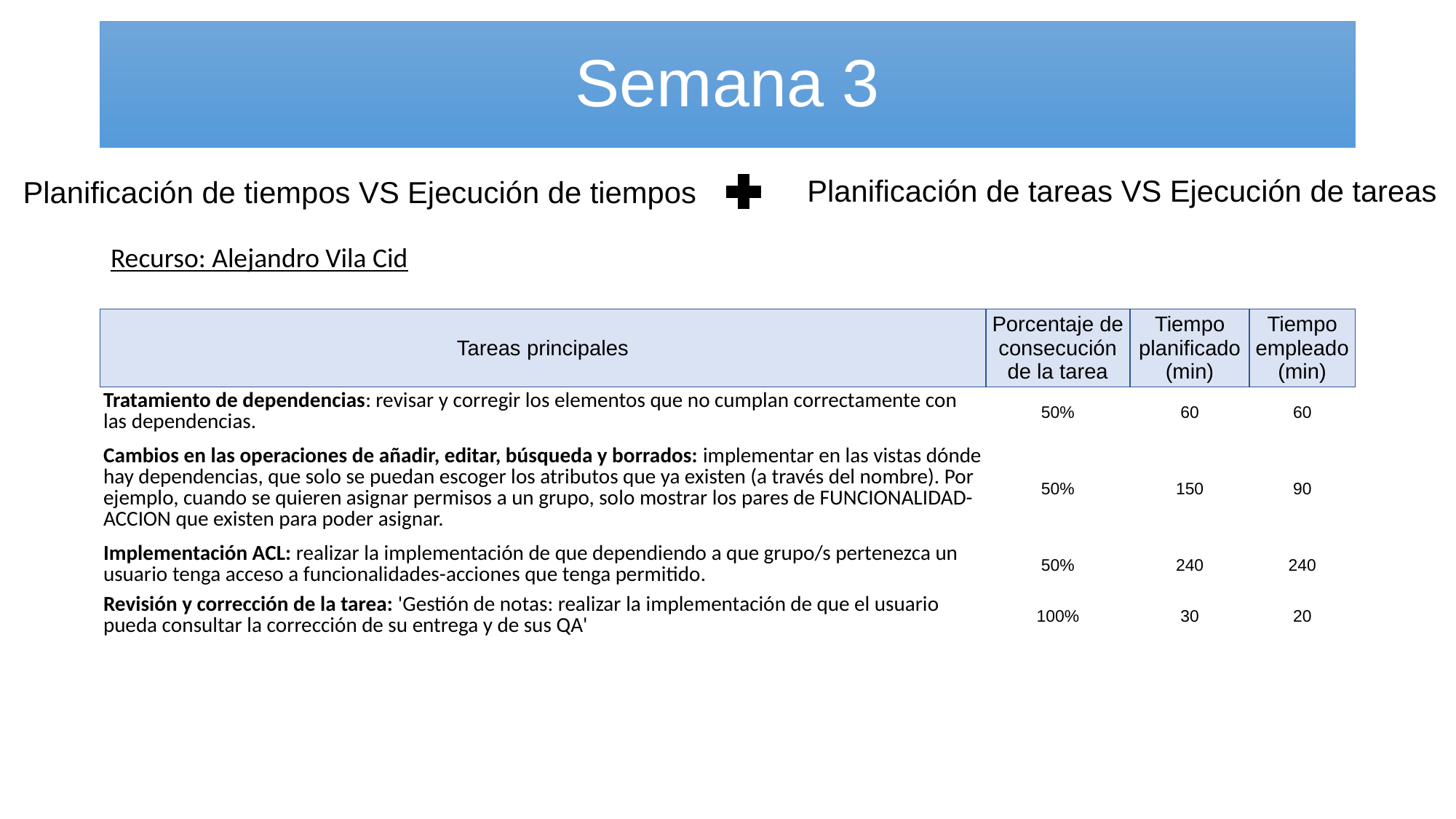

# Semana 3
Planificación de tareas VS Ejecución de tareas
Planificación de tiempos VS Ejecución de tiempos

Recurso: Alejandro Vila Cid
| Tareas principales | Porcentaje de consecución de la tarea | Tiempo planificado (min) | Tiempo empleado (min) |
| --- | --- | --- | --- |
| Tratamiento de dependencias: revisar y corregir los elementos que no cumplan correctamente con las dependencias. | 50% | 60 | 60 |
| Cambios en las operaciones de añadir, editar, búsqueda y borrados: implementar en las vistas dónde hay dependencias, que solo se puedan escoger los atributos que ya existen (a través del nombre). Por ejemplo, cuando se quieren asignar permisos a un grupo, solo mostrar los pares de FUNCIONALIDAD-ACCION que existen para poder asignar. | 50% | 150 | 90 |
| Implementación ACL: realizar la implementación de que dependiendo a que grupo/s pertenezca un usuario tenga acceso a funcionalidades-acciones que tenga permitido. | 50% | 240 | 240 |
| Revisión y corrección de la tarea: 'Gestión de notas: realizar la implementación de que el usuario pueda consultar la corrección de su entrega y de sus QA' | 100% | 30 | 20 |